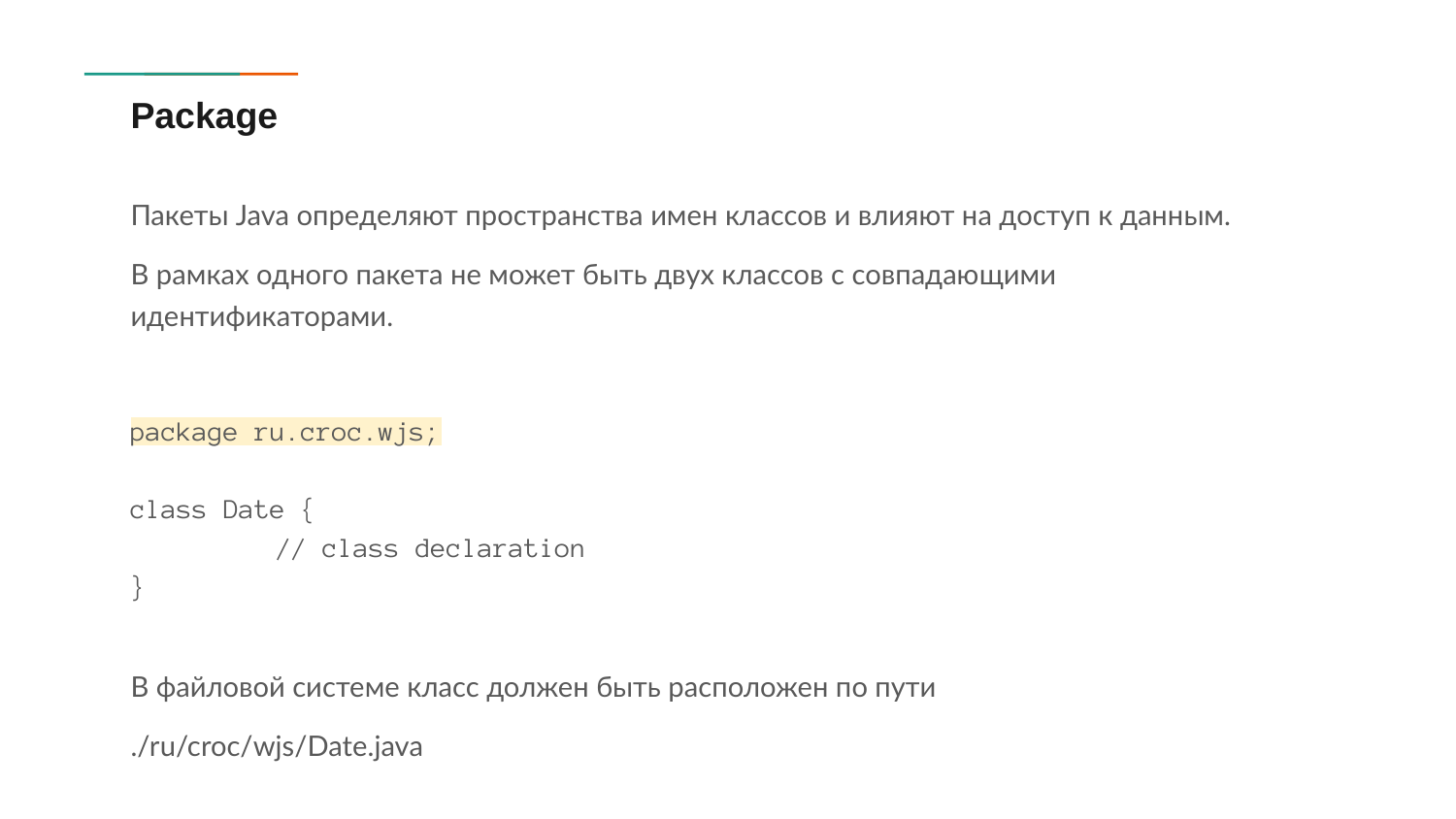

# Package
Пакеты Java определяют пространства имен классов и влияют на доступ к данным.
В рамках одного пакета не может быть двух классов с совпадающими идентификаторами.

package ru.croc.wjs;

class Date {
	// class declaration
}

В файловой системе класс должен быть расположен по пути
./ru/croc/wjs/Date.java